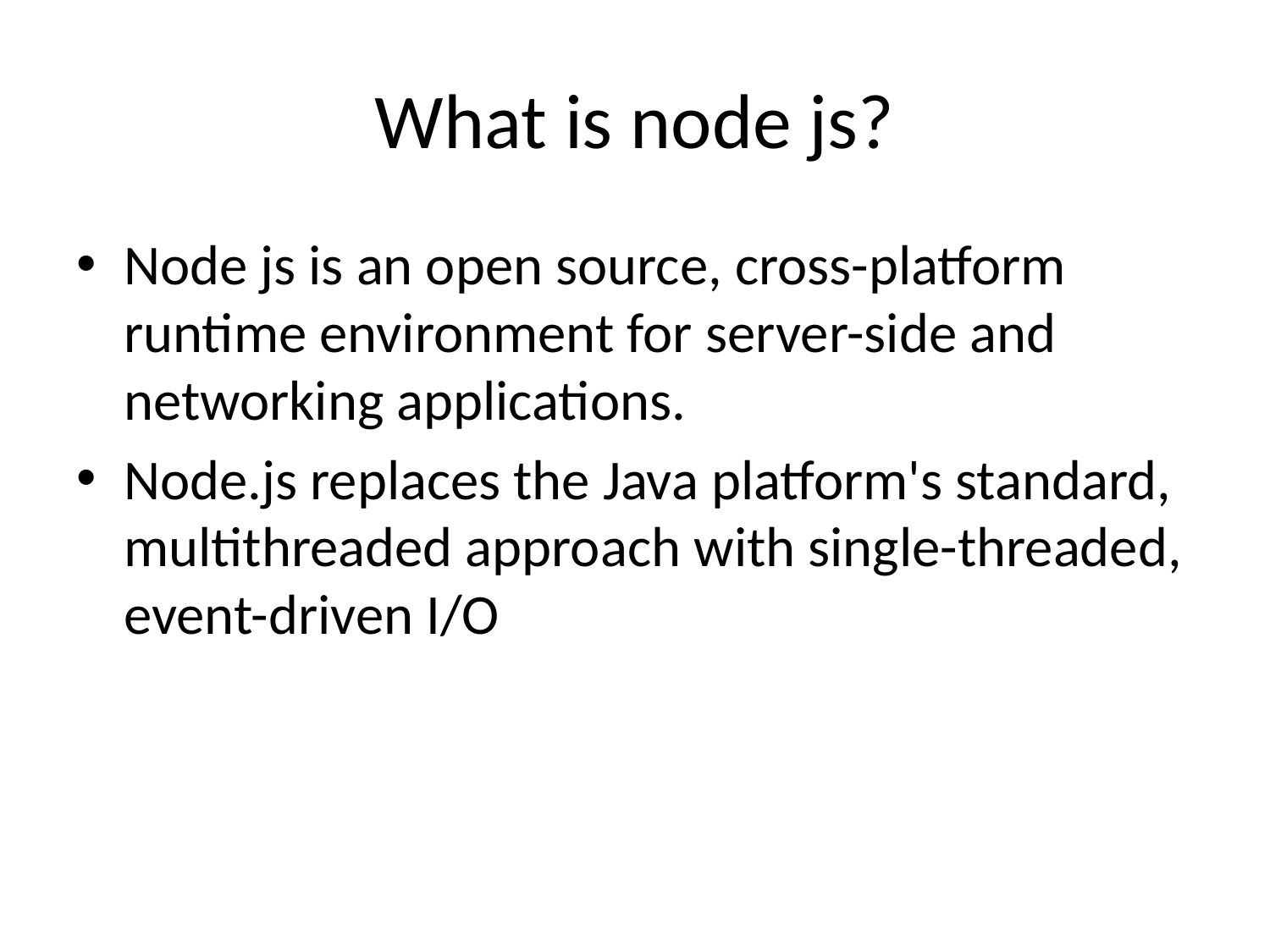

# What is node js?
Node js is an open source, cross-platform runtime environment for server-side and networking applications.
Node.js replaces the Java platform's standard, multithreaded approach with single-threaded, event-driven I/O